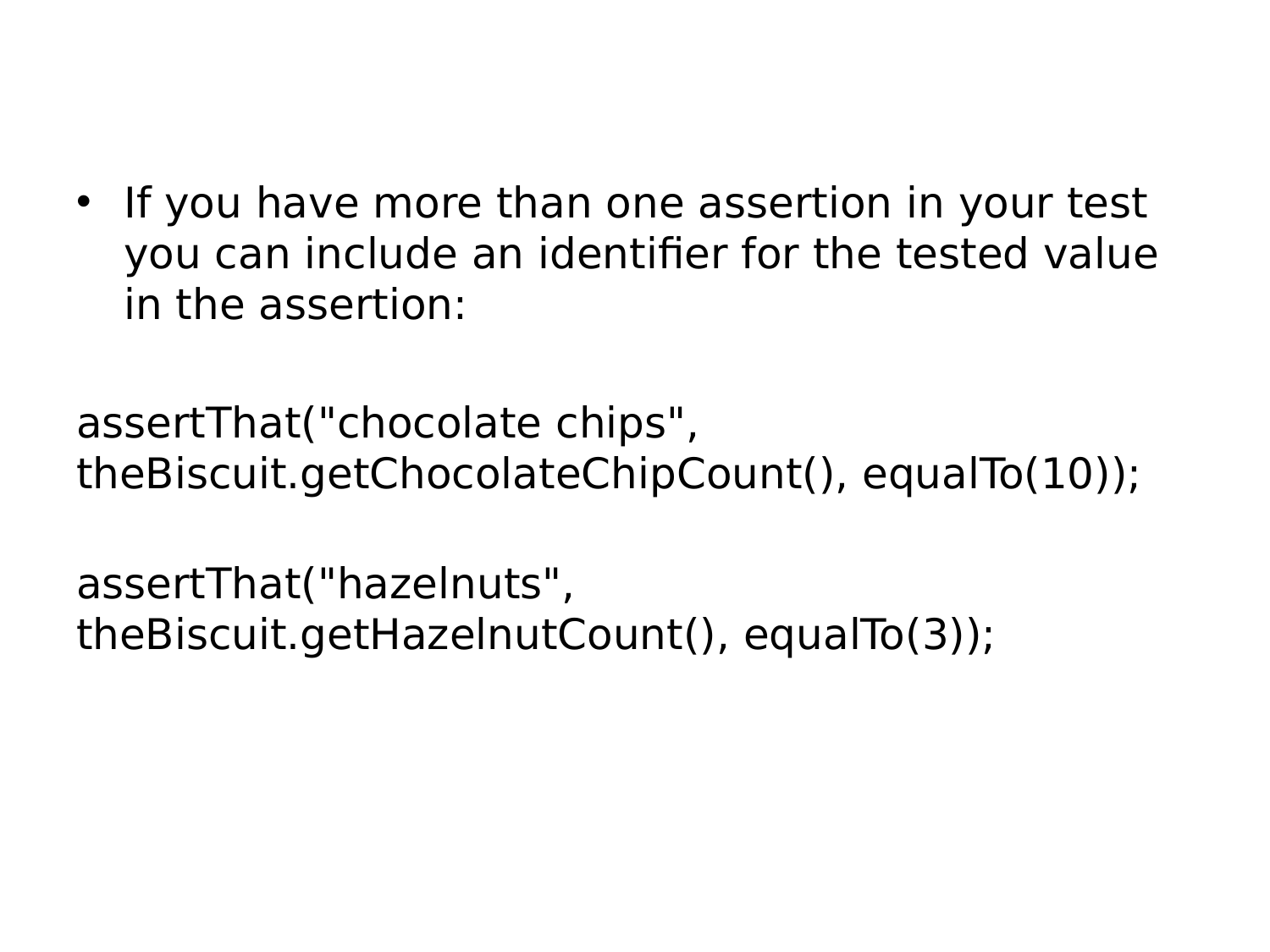

#
If you have more than one assertion in your test you can include an identifier for the tested value in the assertion:

assertThat("chocolate chips", theBiscuit.getChocolateChipCount(), equalTo(10));
assertThat("hazelnuts", theBiscuit.getHazelnutCount(), equalTo(3));